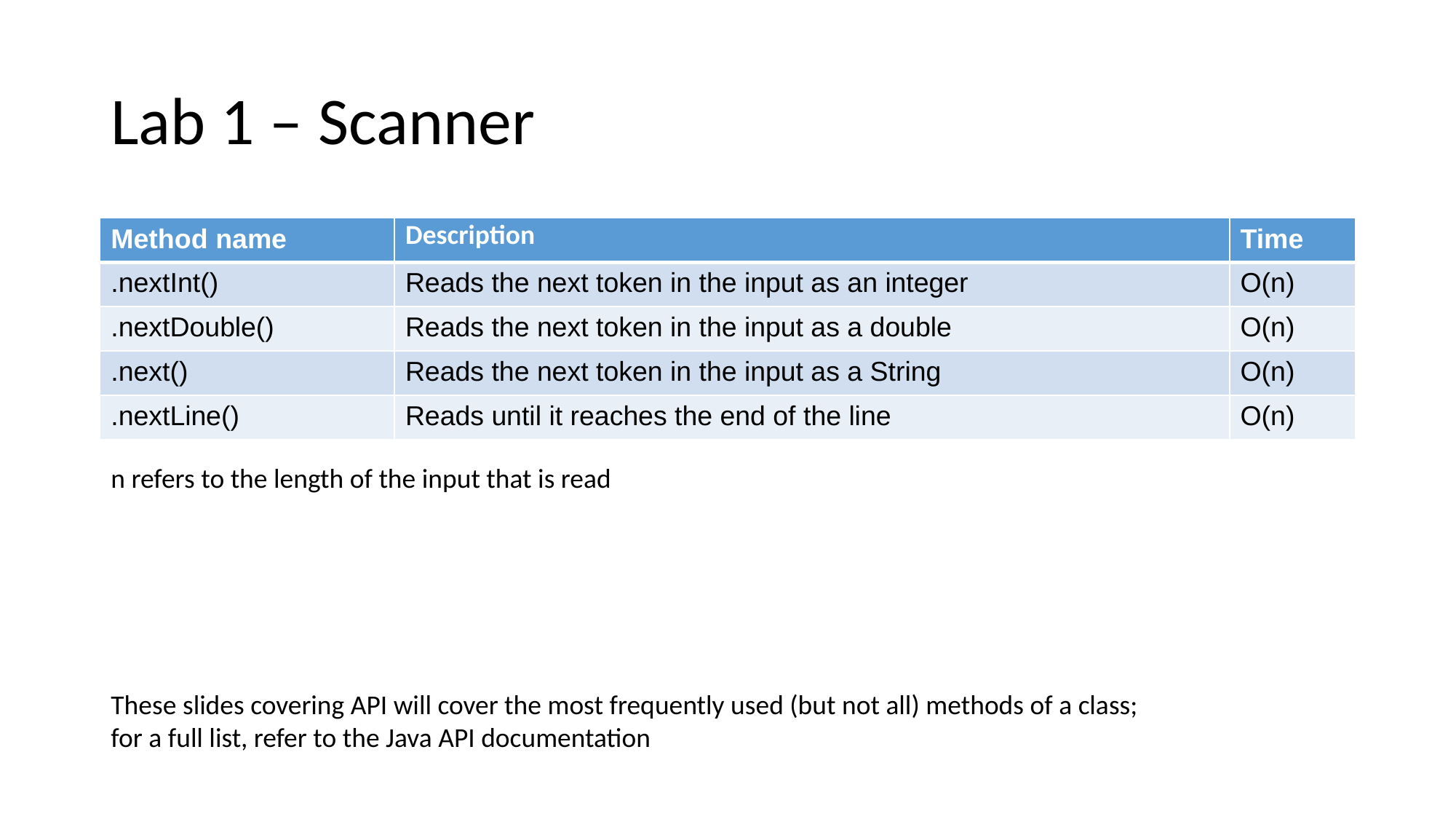

# Lab 1 – Scanner
| Method name | Description | Time |
| --- | --- | --- |
| .nextInt() | Reads the next token in the input as an integer | O(n) |
| .nextDouble() | Reads the next token in the input as a double | O(n) |
| .next() | Reads the next token in the input as a String | O(n) |
| .nextLine() | Reads until it reaches the end of the line | O(n) |
n refers to the length of the input that is read
These slides covering API will cover the most frequently used (but not all) methods of a class;
for a full list, refer to the Java API documentation